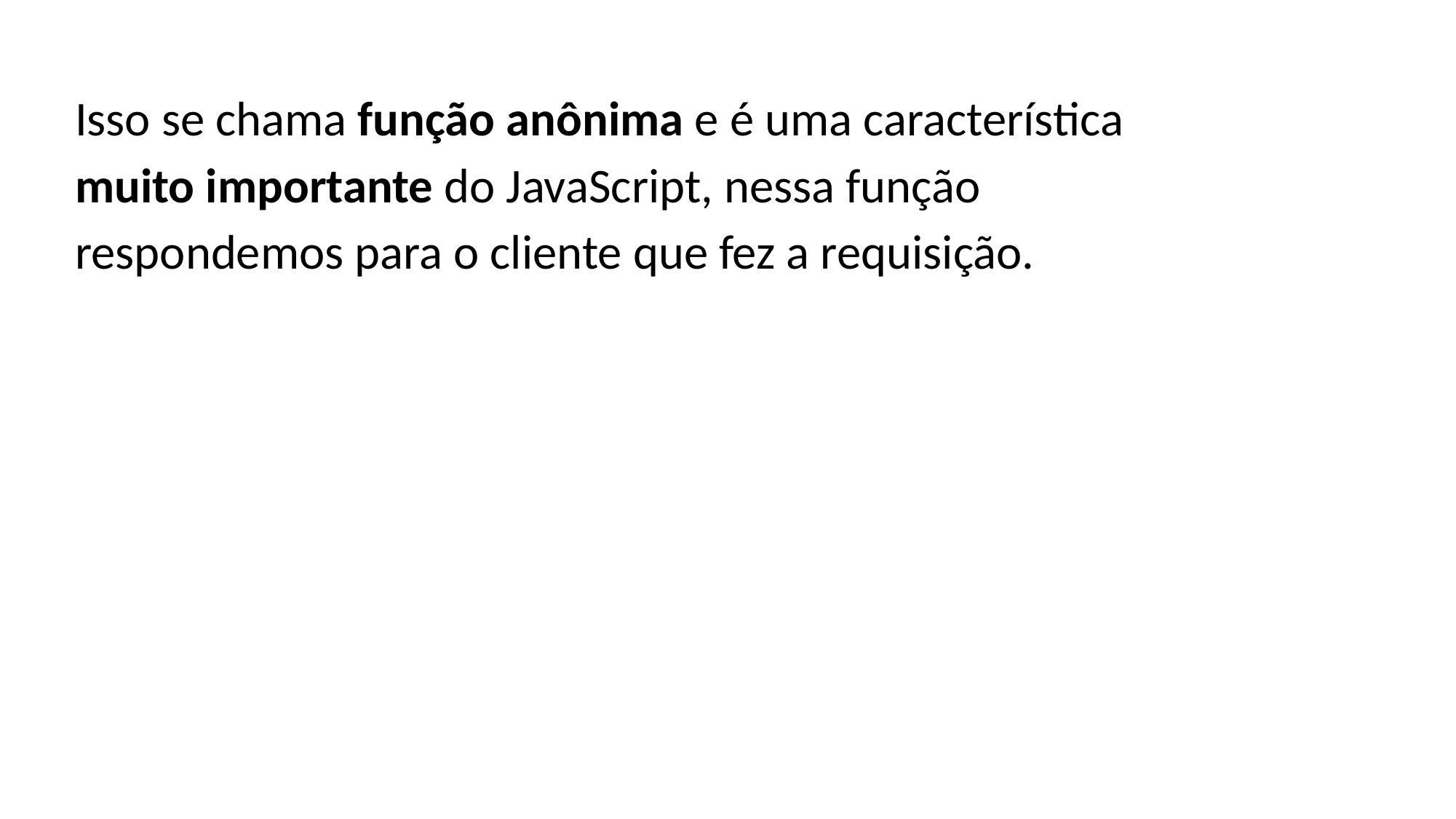

Isso se chama função anônima e é uma característica muito importante do JavaScript, nessa função respondemos para o cliente que fez a requisição.